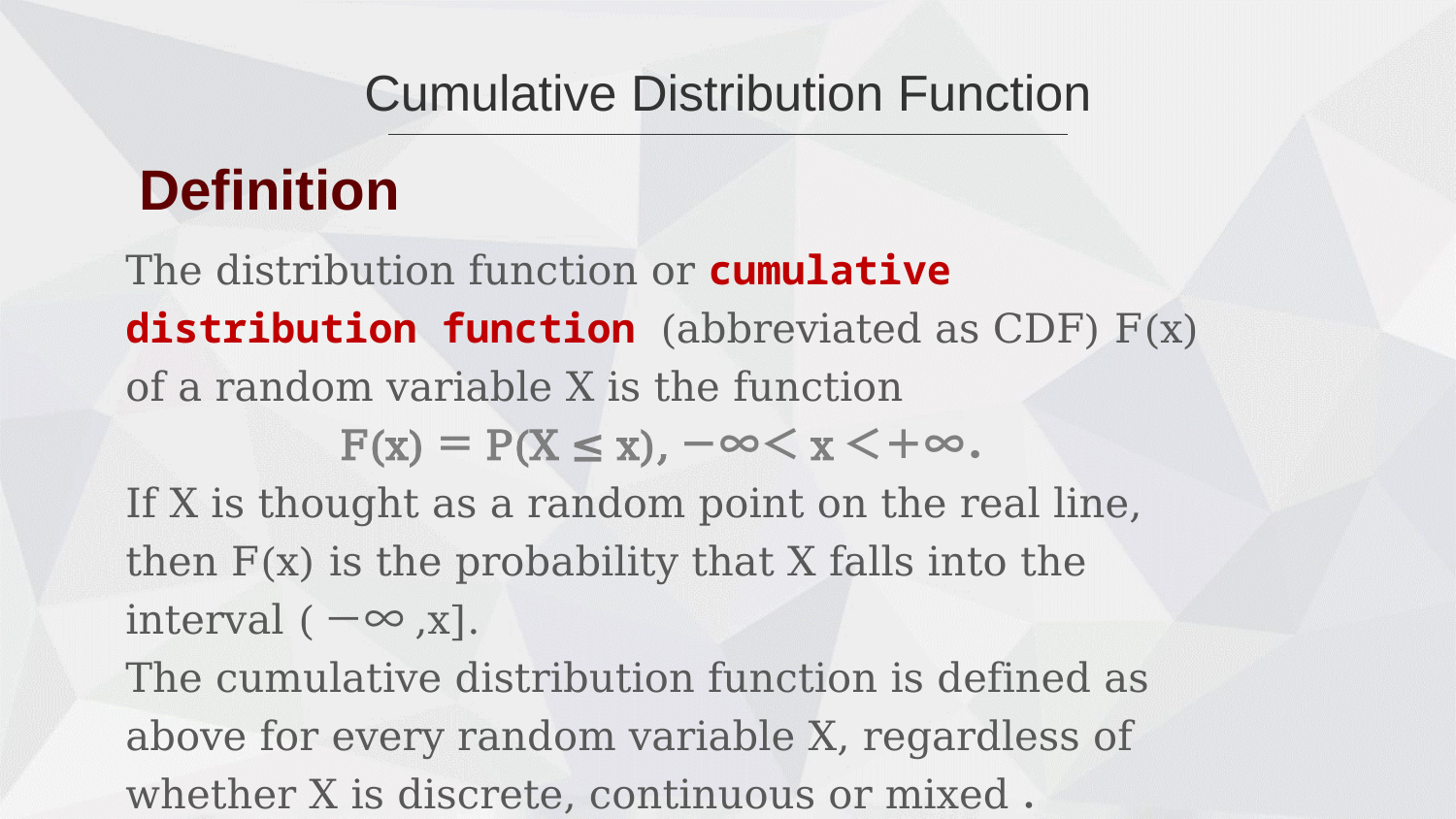

Cumulative Distribution Function
Definition
The distribution function or cumulative distribution function (abbreviated as CDF) F(x) of a random variable X is the function
F(x)＝P(X ≤ x),－∞＜x＜＋∞．
If X is thought as a random point on the real line, then F(x) is the probability that X falls into the interval (－∞,x].
The cumulative distribution function is defined as above for every random variable X, regardless of whether X is discrete, continuous or mixed．